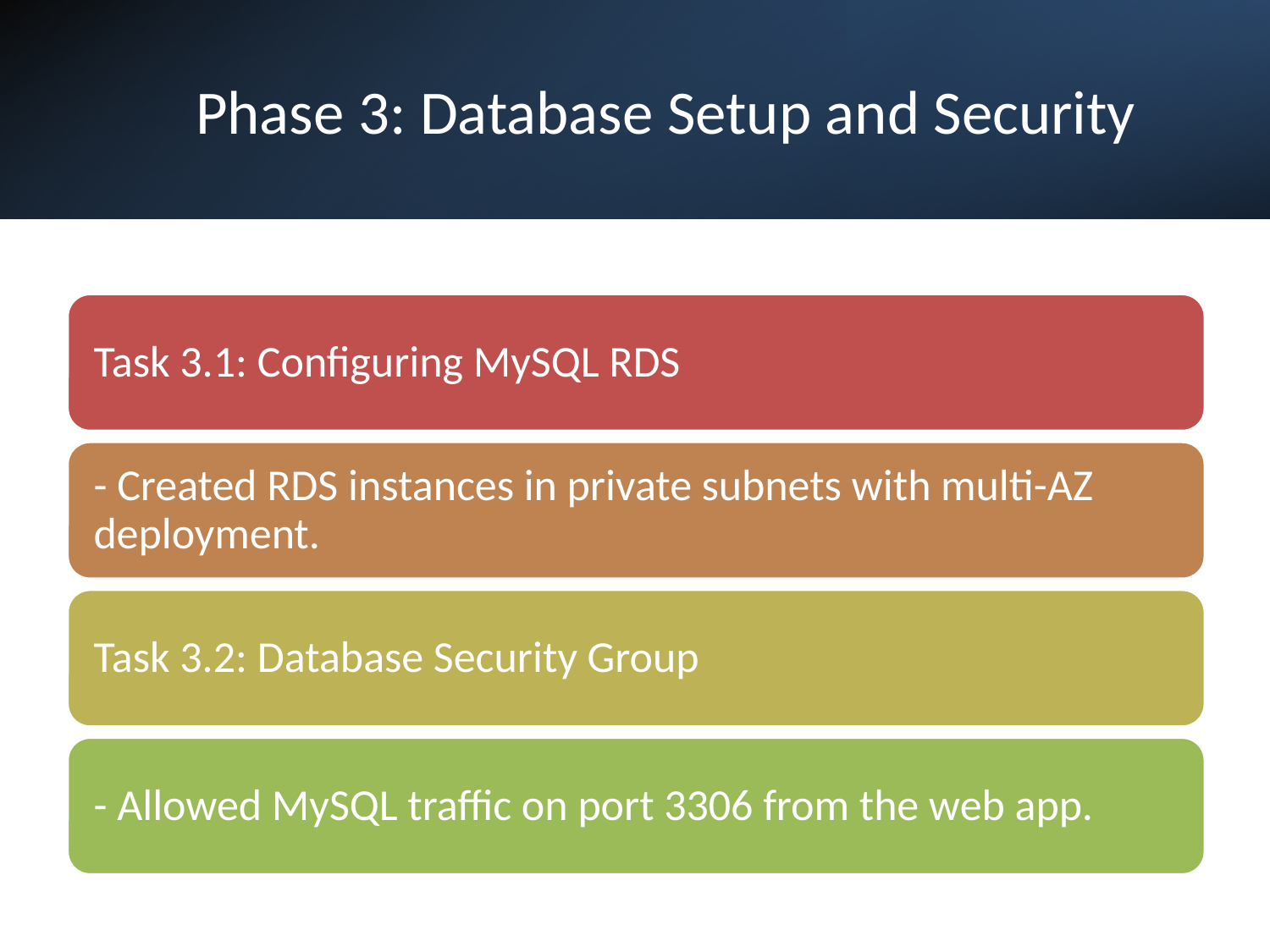

# Phase 3: Database Setup and Security
Task 3.1: Configuring MySQL RDS
- Created RDS instances in private subnets with multi-AZ deployment.
Task 3.2: Database Security Group
- Allowed MySQL traffic on port 3306 from the web app.